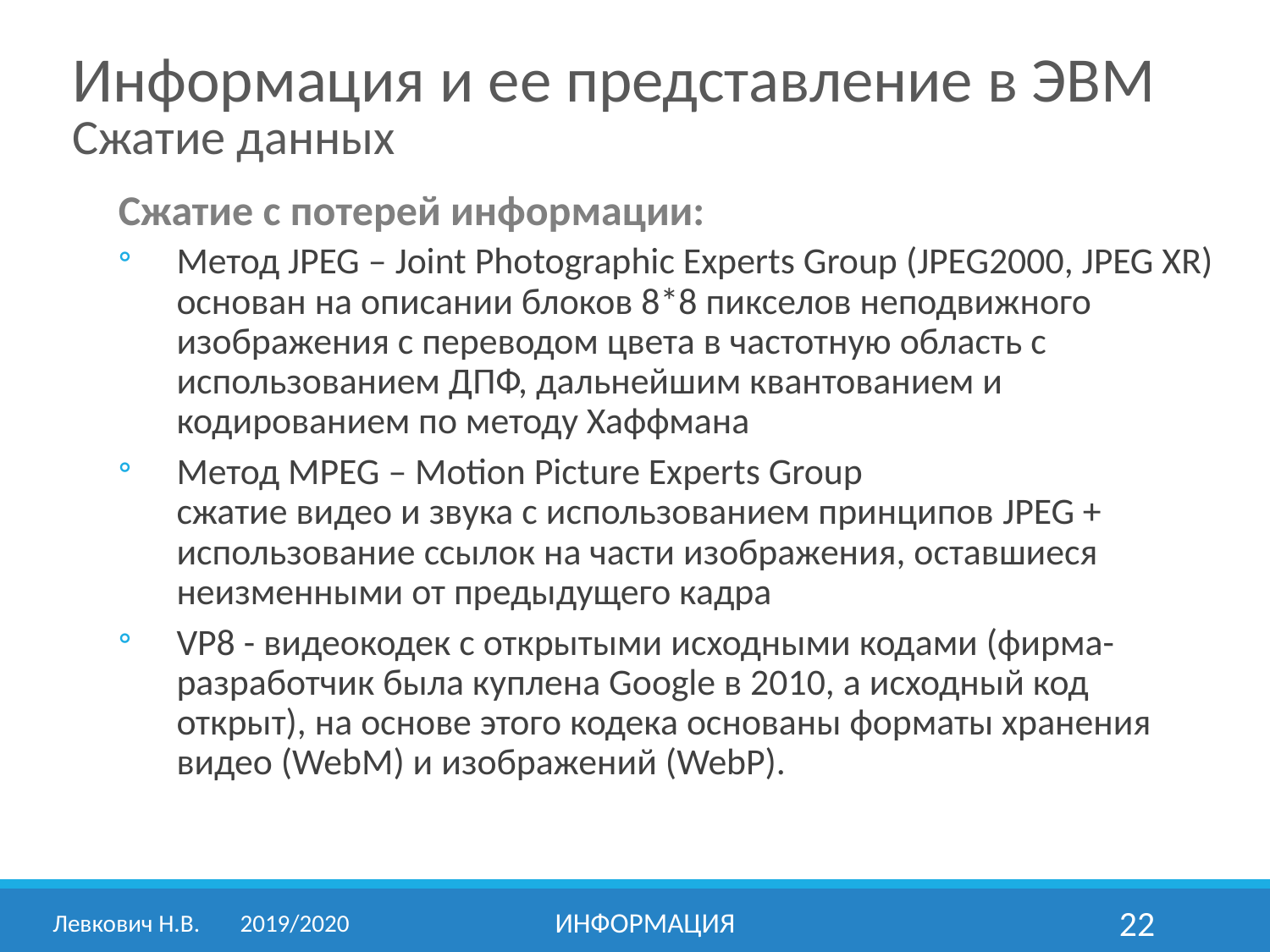

Информация и ее представление в ЭВМ
Сжатие данных
Сжатие с потерей информации:
Метод JPEG – Joint Photographic Experts Group (JPEG2000, JPEG XR) основан на описании блоков 8*8 пикселов неподвижного изображения с переводом цвета в частотную область с использованием ДПФ, дальнейшим квантованием и кодированием по методу Хаффмана
Метод MPEG – Motion Picture Experts Group
сжатие видео и звука с использованием принципов JPEG + использование ссылок на части изображения, оставшиеся неизменными от предыдущего кадра
VP8 - видеокодек с открытыми исходными кодами (фирма-разработчик была куплена Google в 2010, а исходный код открыт), на основе этого кодека основаны форматы хранения видео (WebM) и изображений (WebP).

Левкович Н.В.	2019/2020
информация
22